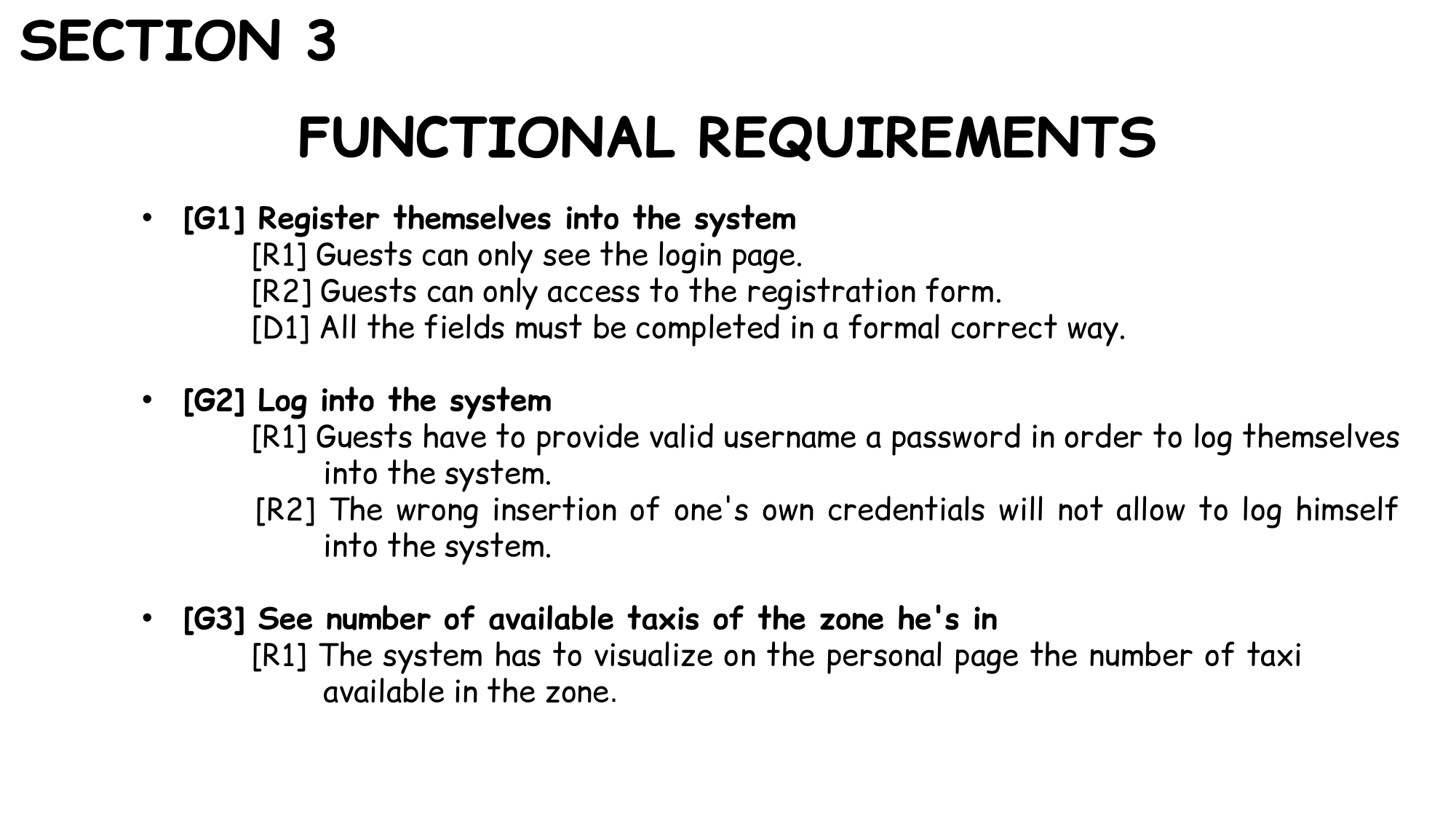

SECTION 3
FUNCTIONAL REQUIREMENTS
[G1] Register themselves into the system
	[R1] Guests can only see the login page.
	[R2] Guests can only access to the registration form.
	[D1] All the fields must be completed in a formal correct way.

[G2] Log into the system
	[R1] Guests have to provide valid username a password in order to log themselves 	        into the system.
 	[R2] The wrong insertion of one's own credentials will not allow to log himself 	        into the system.

[G3] See number of available taxis of the zone he's in
	[R1] The system has to visualize on the personal page the number of taxi 	    	        available in the zone.